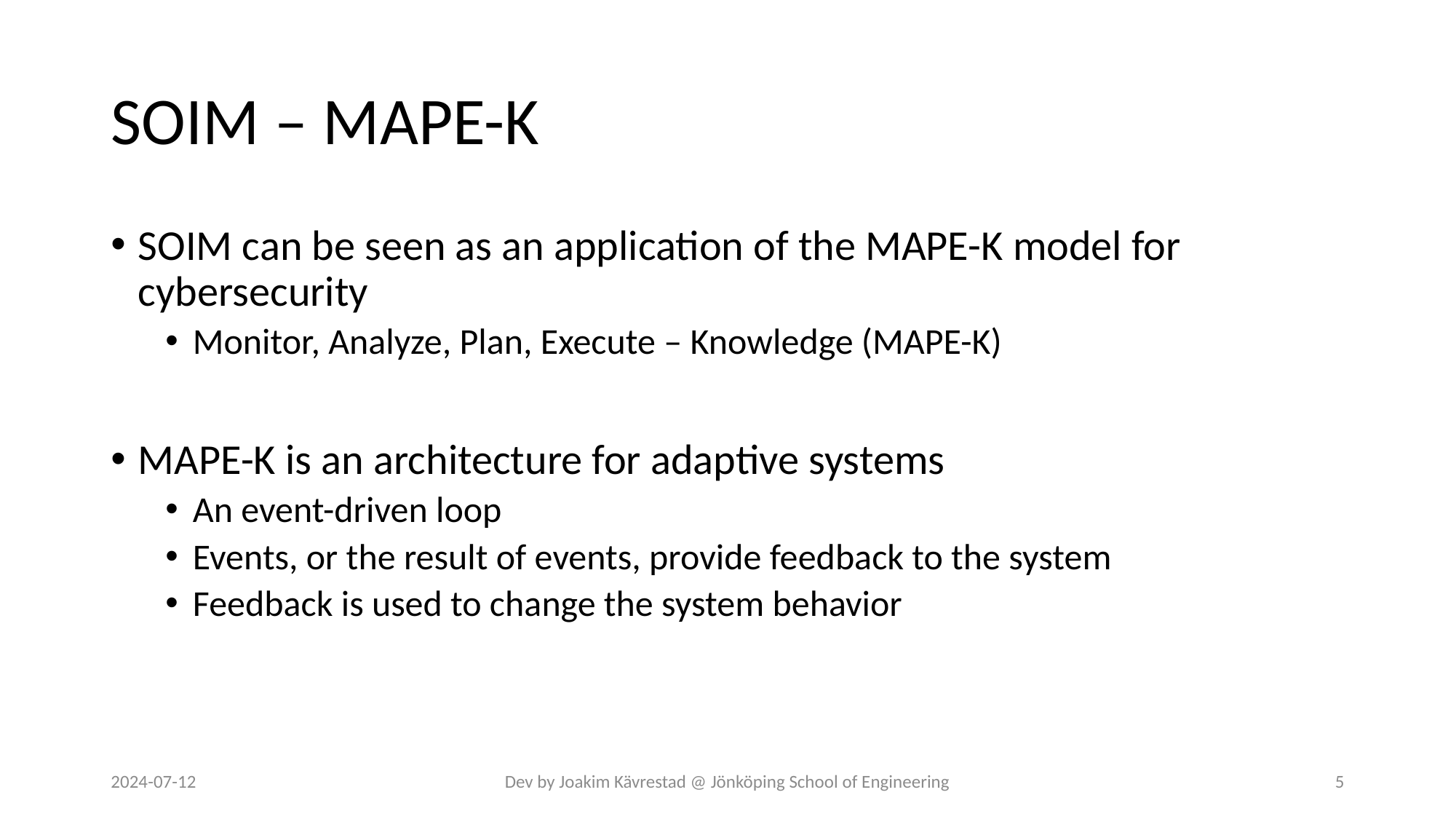

# SOIM – MAPE-K
SOIM can be seen as an application of the MAPE-K model for cybersecurity
Monitor, Analyze, Plan, Execute – Knowledge (MAPE-K)

MAPE-K is an architecture for adaptive systems
An event-driven loop
Events, or the result of events, provide feedback to the system
Feedback is used to change the system behavior

2024-07-12
Dev by Joakim Kävrestad @ Jönköping School of Engineering
5